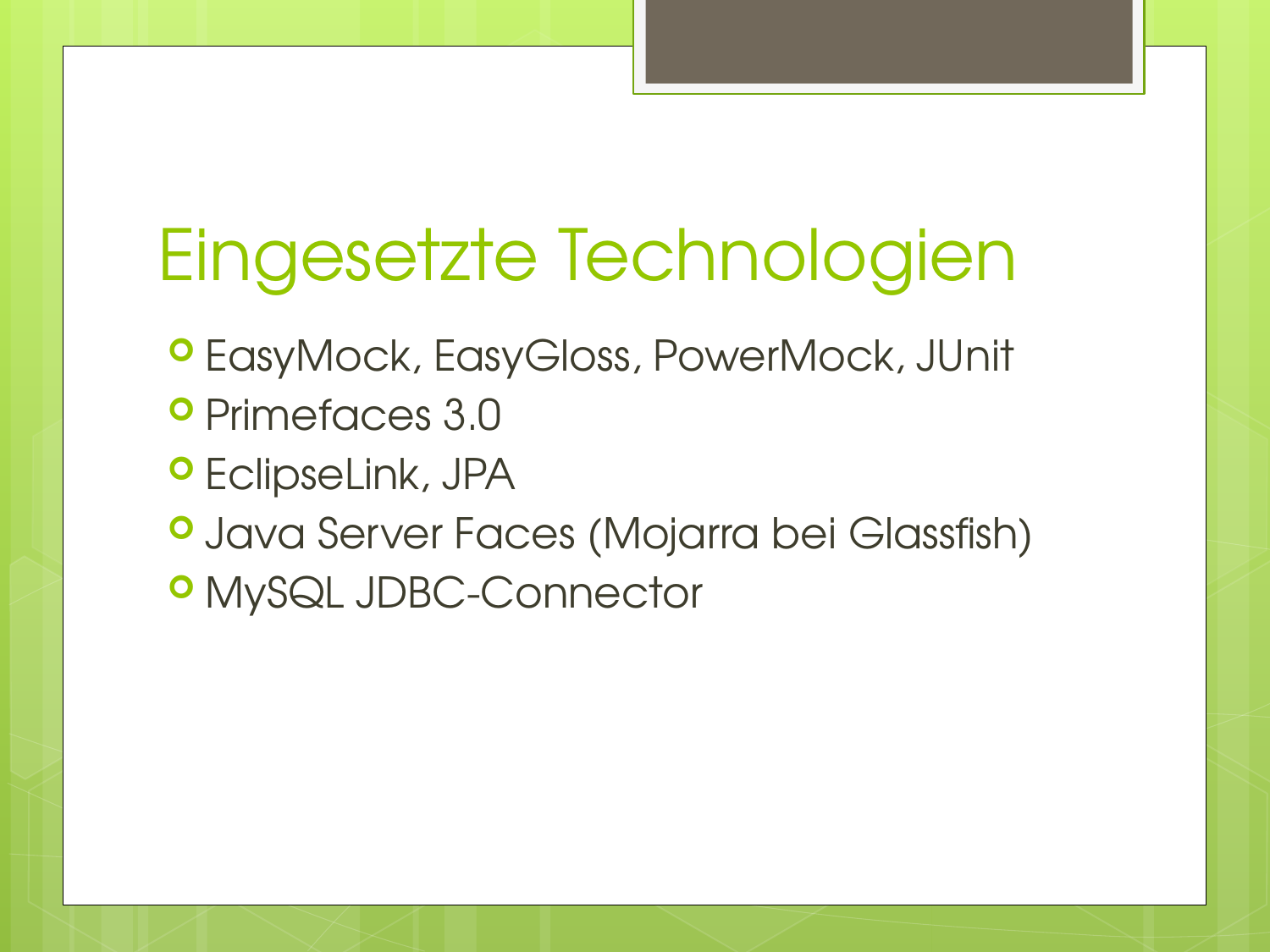

# Eingesetzte Technologien
EasyMock, EasyGloss, PowerMock, JUnit
Primefaces 3.0
EclipseLink, JPA
Java Server Faces (Mojarra bei Glassfish)
MySQL JDBC-Connector